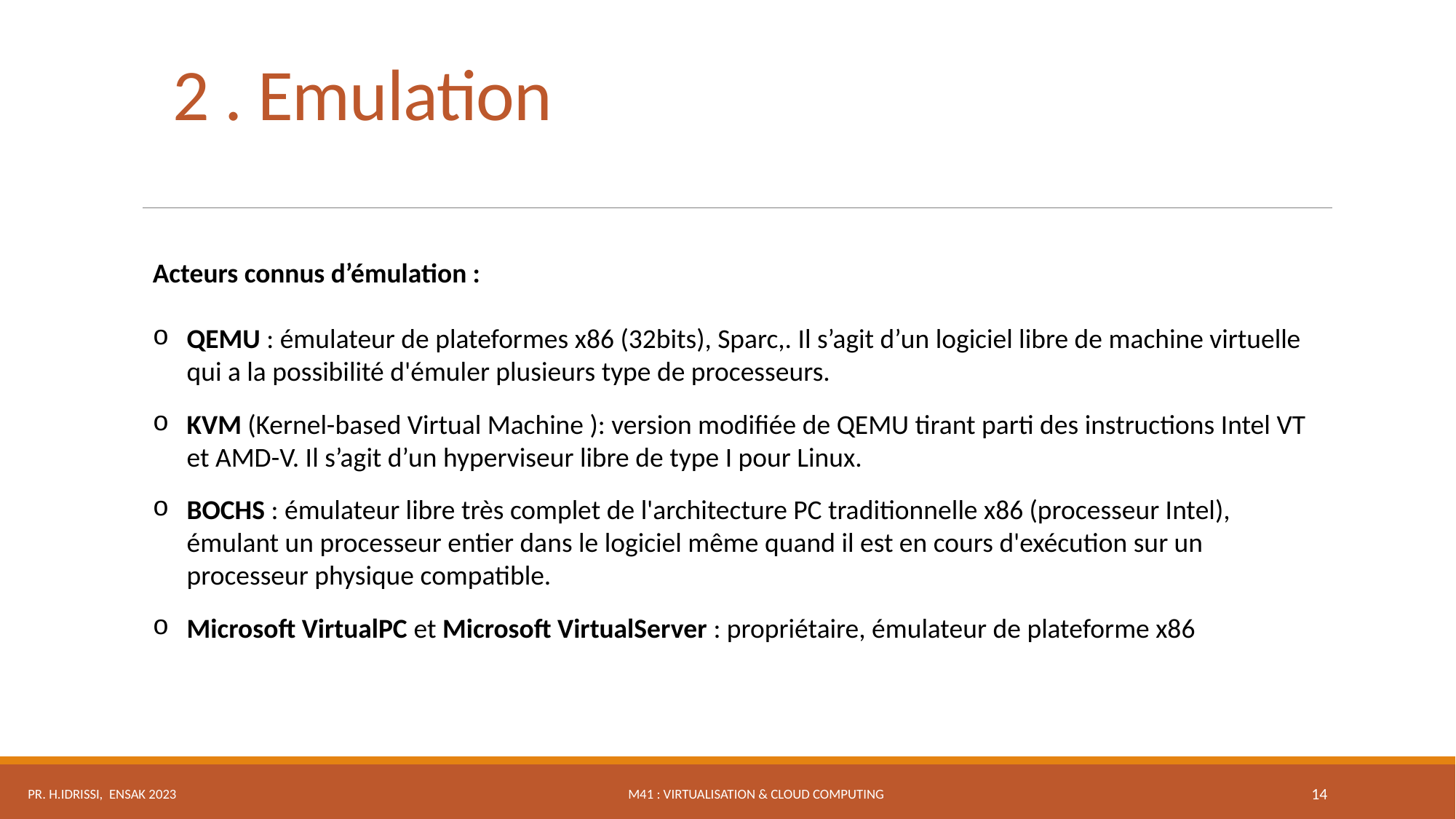

2 . Emulation
Acteurs connus d’émulation :

QEMU : émulateur de plateformes x86 (32bits), Sparc,. Il s’agit d’un logiciel libre de machine virtuelle qui a la possibilité d'émuler plusieurs type de processeurs.

KVM (Kernel-based Virtual Machine ): version modifiée de QEMU tirant parti des instructions Intel VT et AMD-V. Il s’agit d’un hyperviseur libre de type I pour Linux.

BOCHS : émulateur libre très complet de l'architecture PC traditionnelle x86 (processeur Intel), émulant un processeur entier dans le logiciel même quand il est en cours d'exécution sur un processeur physique compatible.

Microsoft VirtualPC et Microsoft VirtualServer : propriétaire, émulateur de plateforme x86

M41 : Virtualisation & Cloud Computing
Pr. H.IDRISSI,  ENSAK 2023
14